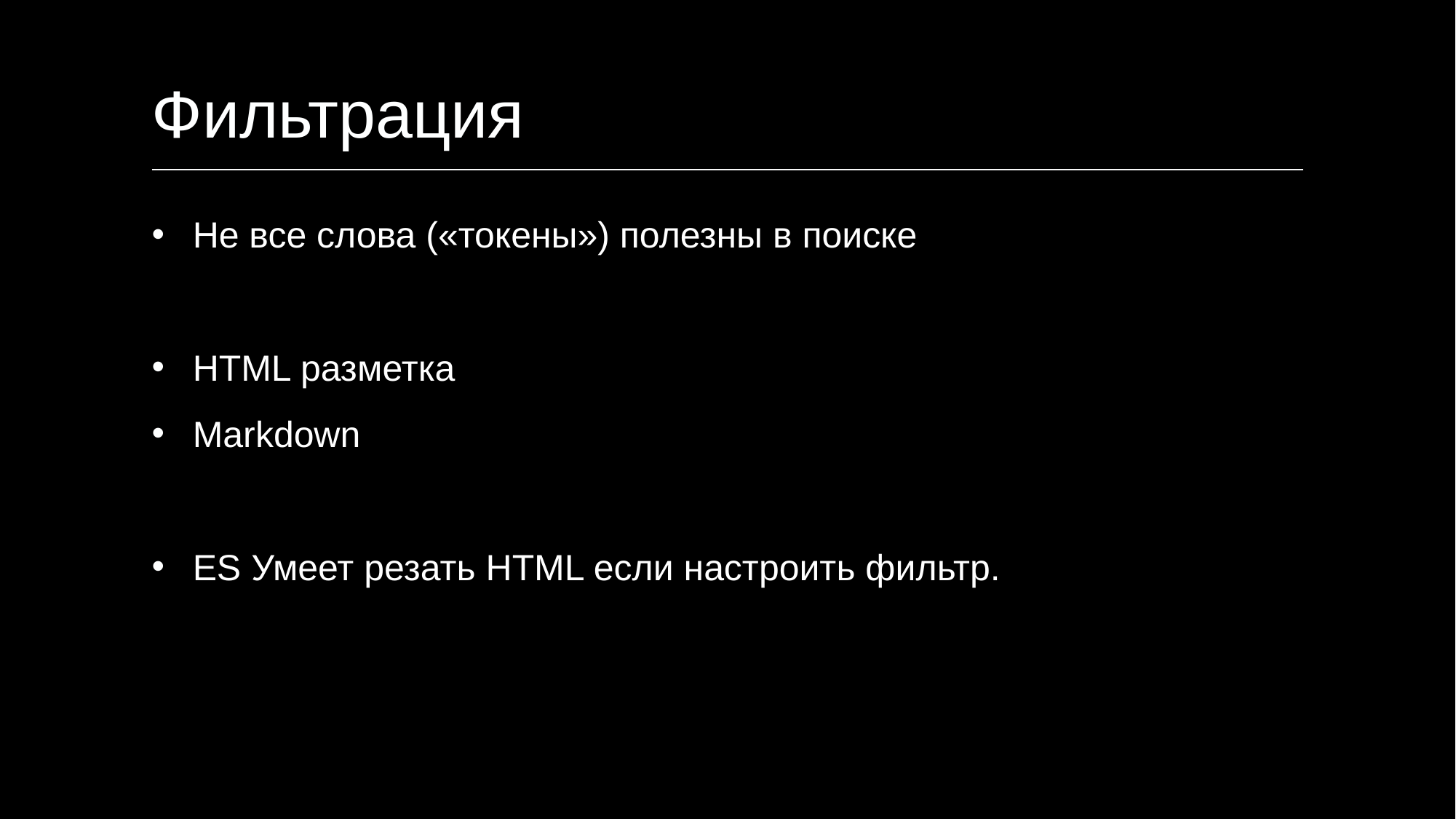

# Фильтрация
Не все слова («токены») полезны в поиске

HTML разметка
Markdown

ES Умеет резать HTML если настроить фильтр.